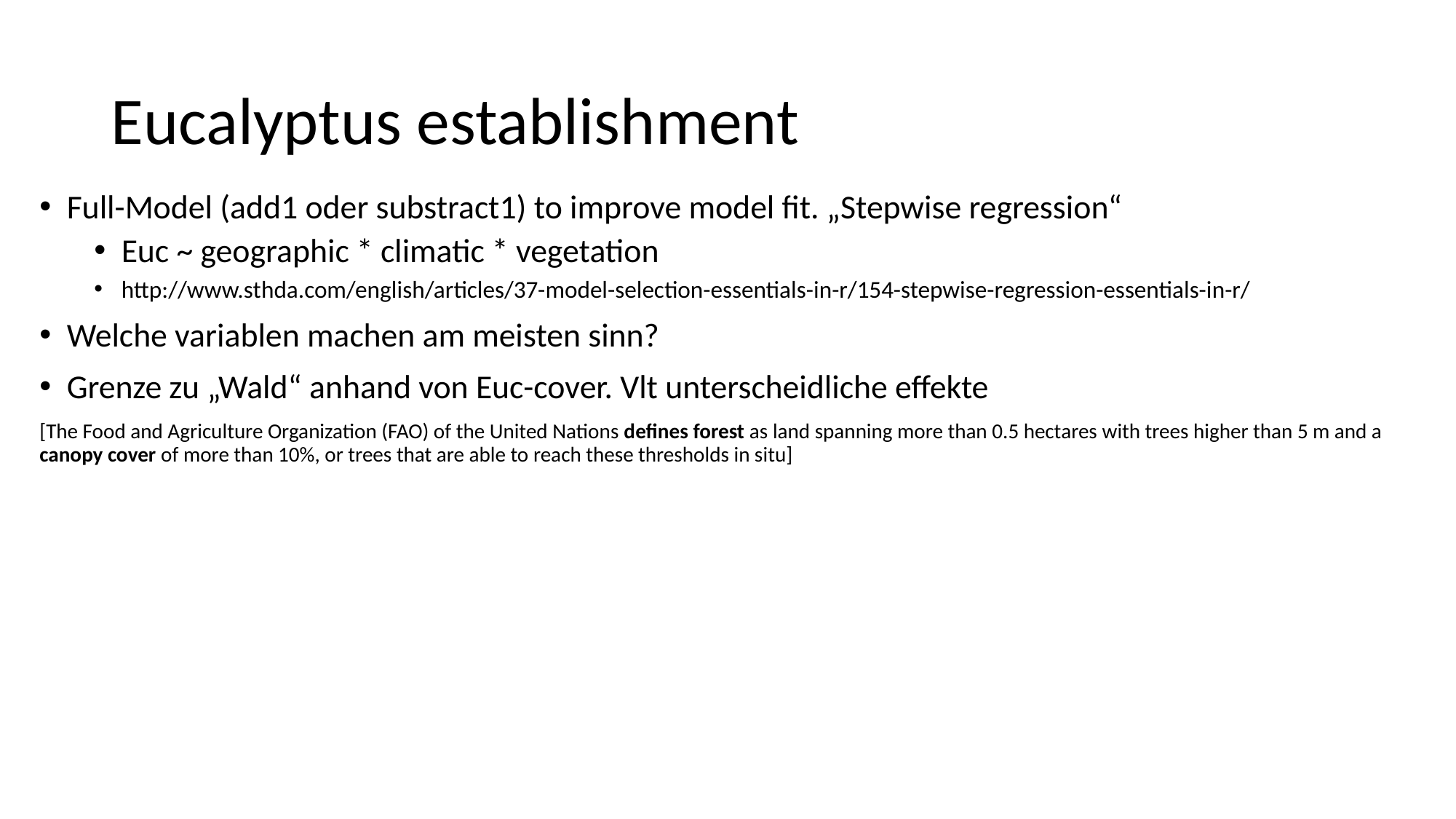

# Eucalyptus establishment
Full-Model (add1 oder substract1) to improve model fit. „Stepwise regression“
Euc ~ geographic * climatic * vegetation
http://www.sthda.com/english/articles/37-model-selection-essentials-in-r/154-stepwise-regression-essentials-in-r/
Welche variablen machen am meisten sinn?
Grenze zu „Wald“ anhand von Euc-cover. Vlt unterscheidliche effekte
[The Food and Agriculture Organization (FAO) of the United Nations defines forest as land spanning more than 0.5 hectares with trees higher than 5 m and a canopy cover of more than 10%, or trees that are able to reach these thresholds in situ]